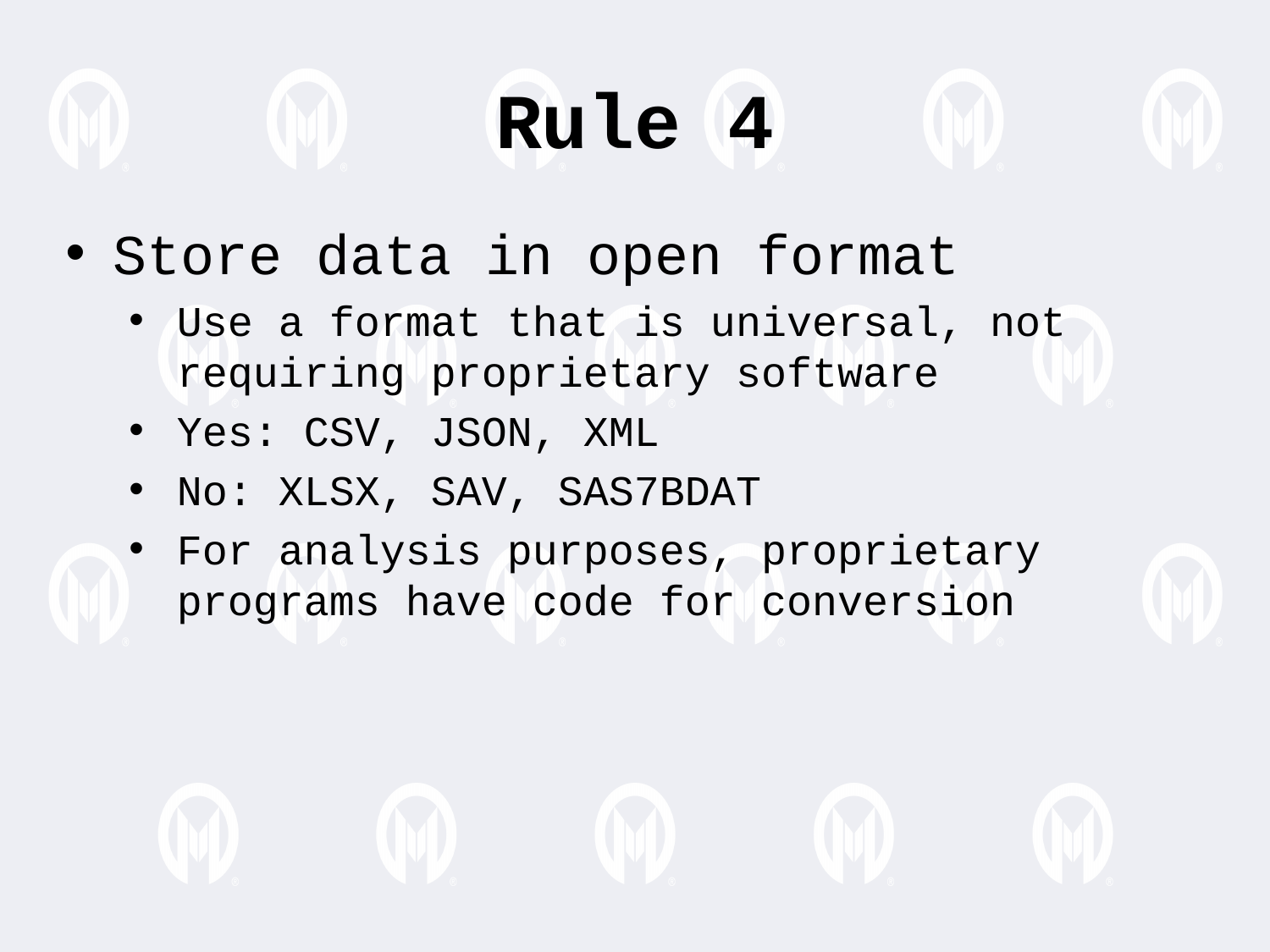

Rule 4
Store data in open format
Use a format that is universal, not requiring proprietary software
Yes: CSV, JSON, XML
No: XLSX, SAV, SAS7BDAT
For analysis purposes, proprietary programs have code for conversion